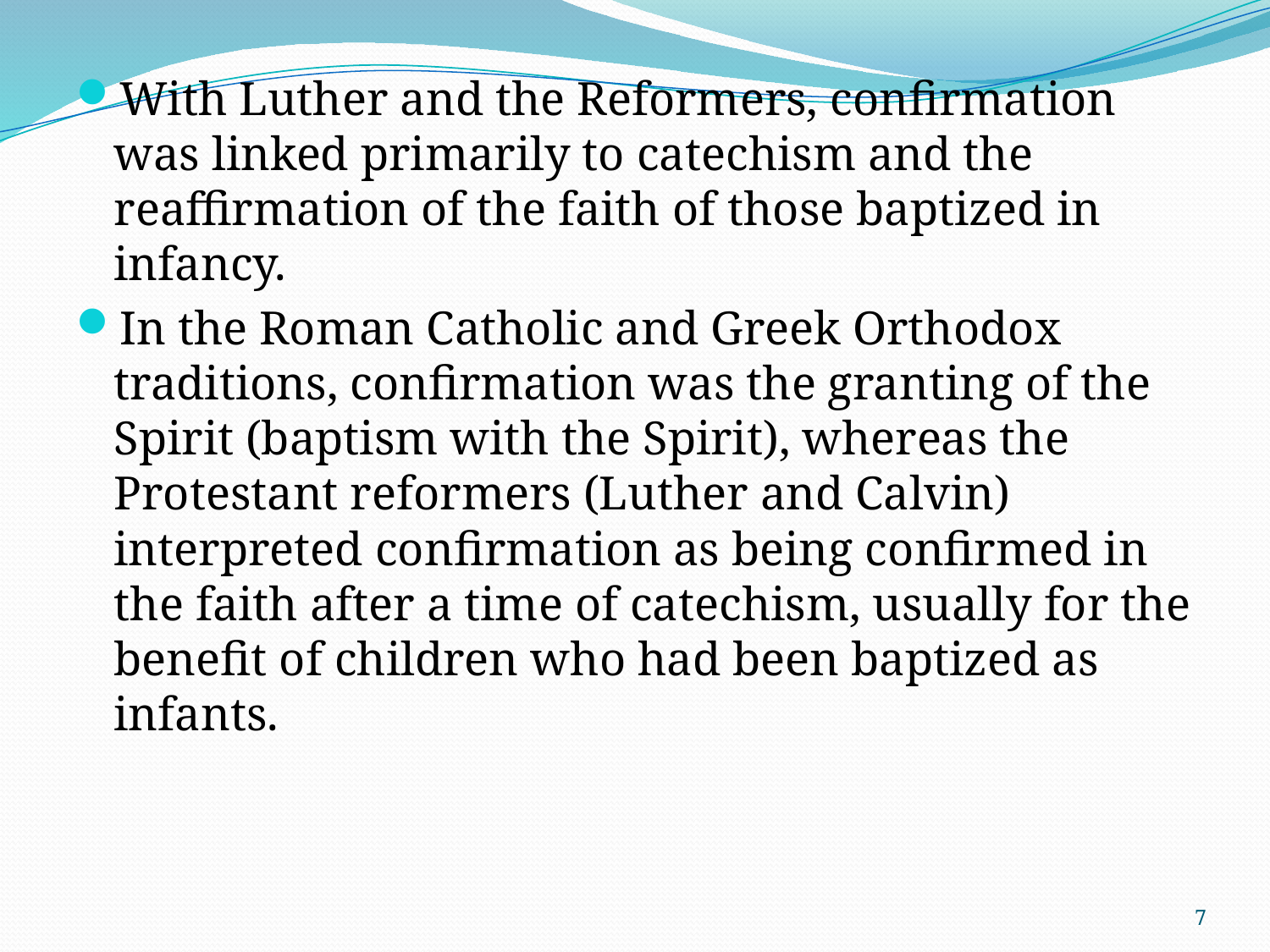

With Luther and the Reformers, confirmation was linked primarily to catechism and the reaffirmation of the faith of those baptized in infancy.
In the Roman Catholic and Greek Orthodox traditions, confirmation was the granting of the Spirit (baptism with the Spirit), whereas the Protestant reformers (Luther and Calvin) interpreted confirmation as being confirmed in the faith after a time of catechism, usually for the benefit of children who had been baptized as infants.
7